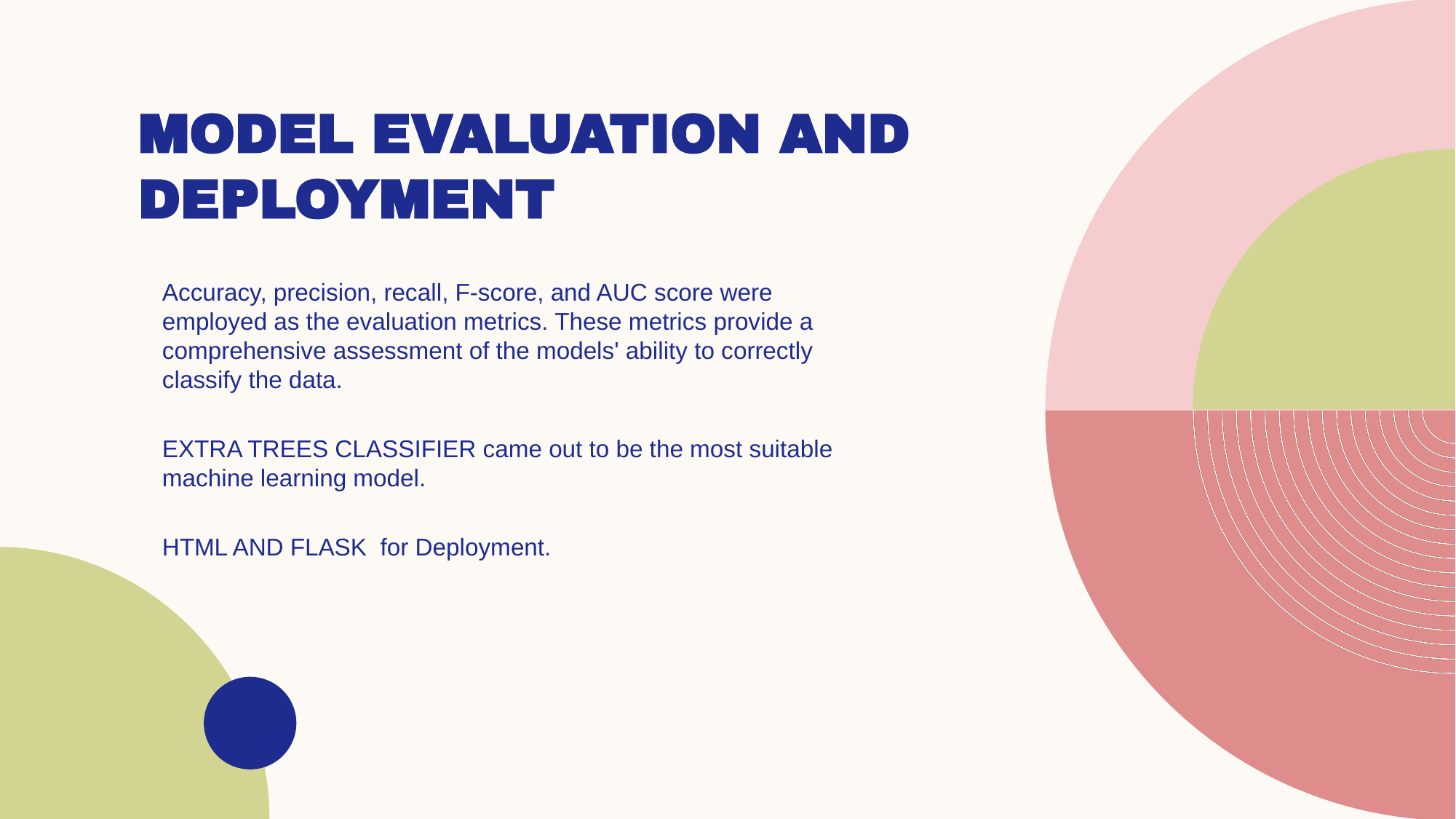

# MODEL EVALUATION AND DEPLOYMENT
Accuracy, precision, recall, F-score, and AUC score were employed as the evaluation metrics. These metrics provide a comprehensive assessment of the models' ability to correctly classify the data.

EXTRA TREES CLASSIFIER came out to be the most suitable machine learning model.

HTML AND FLASK  for Deployment.